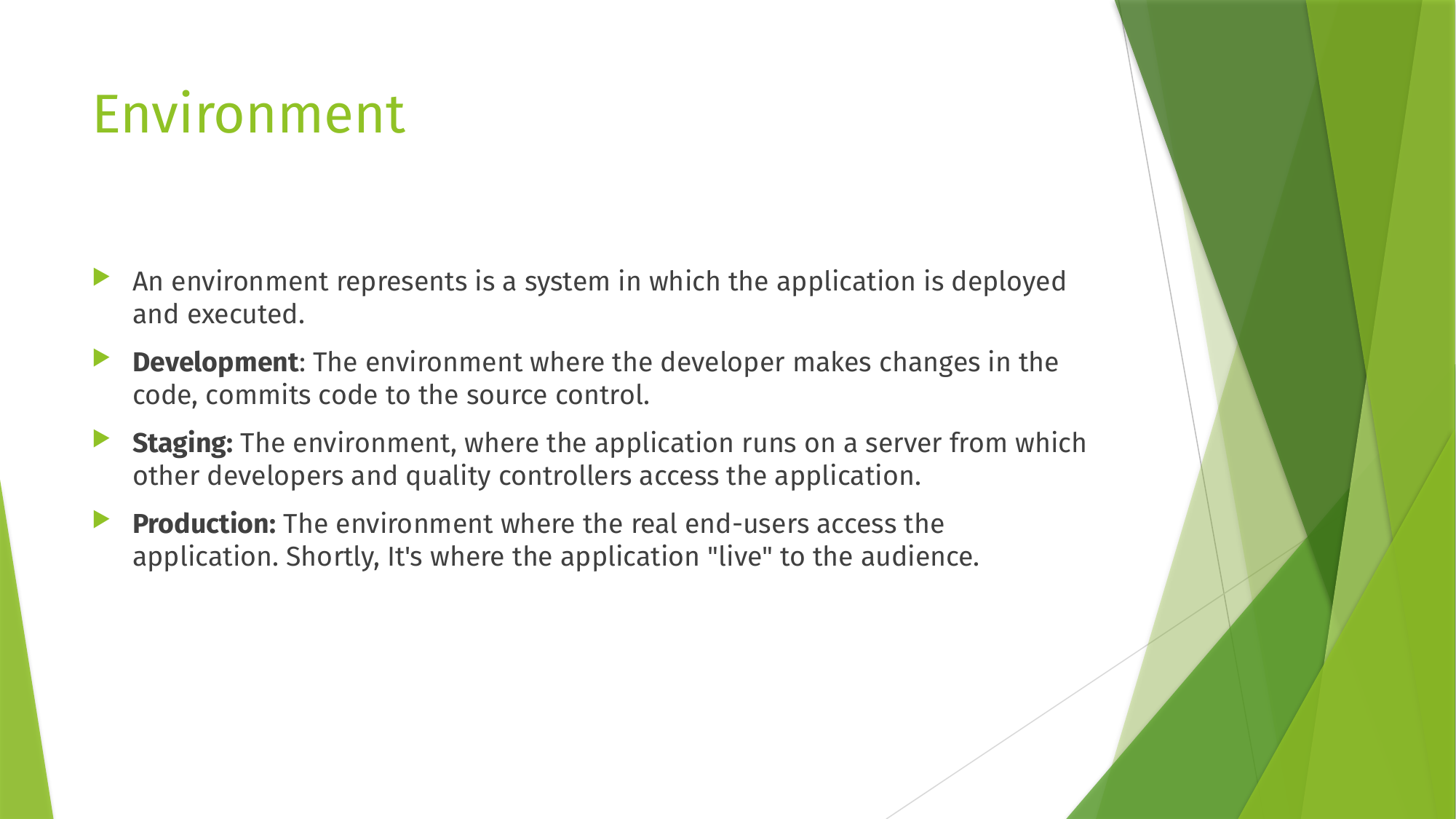

# Environment
An environment represents is a system in which the application is deployed and executed.
Development: The environment where the developer makes changes in the code, commits code to the source control.
Staging: The environment, where the application runs on a server from which other developers and quality controllers access the application.
Production: The environment where the real end-users access the application. Shortly, It's where the application "live" to the audience.